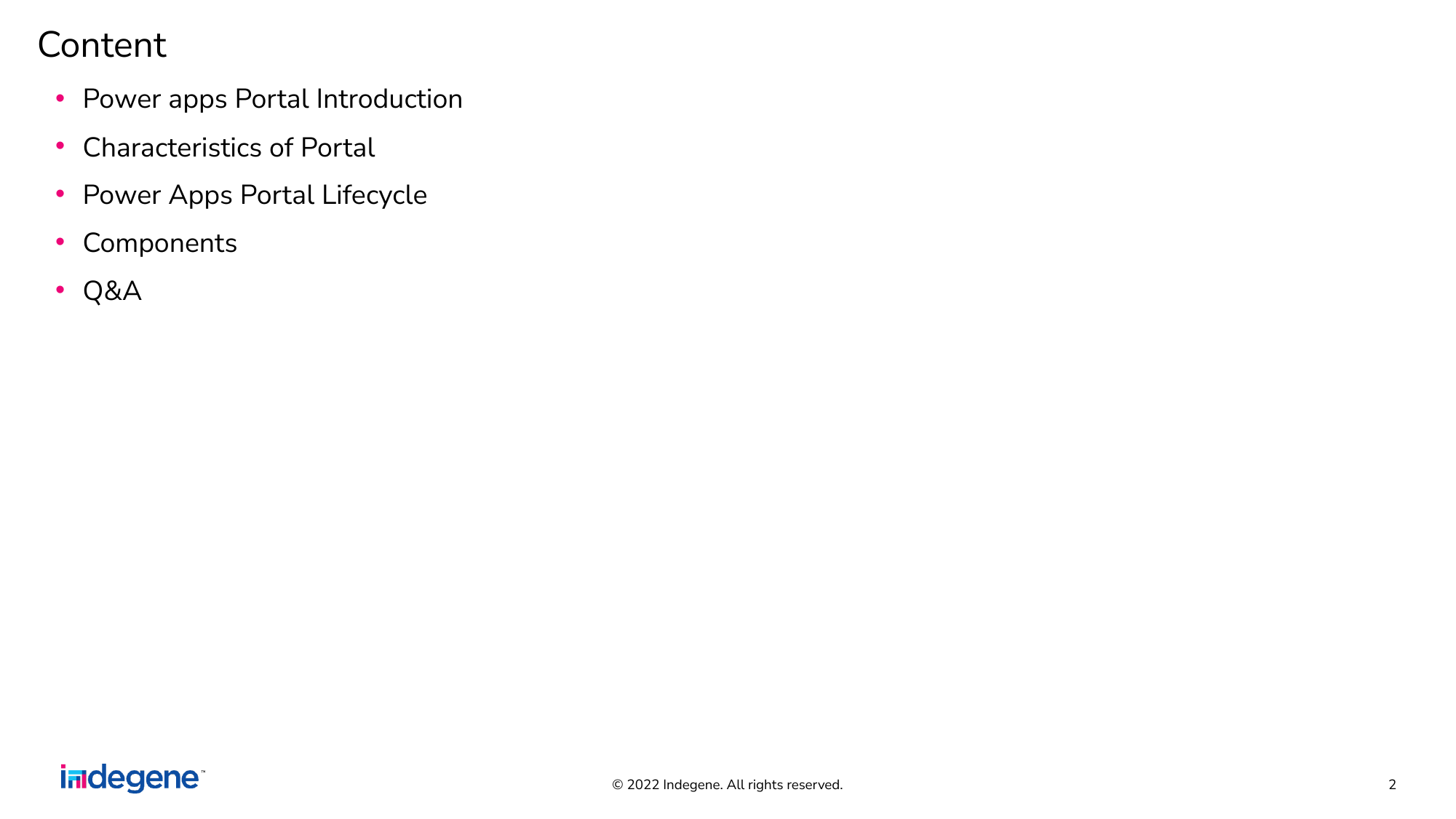

# Content
Power apps Portal Introduction
Characteristics of Portal
Power Apps Portal Lifecycle
Components
Q&A

© 2022 Indegene. All rights reserved.
2